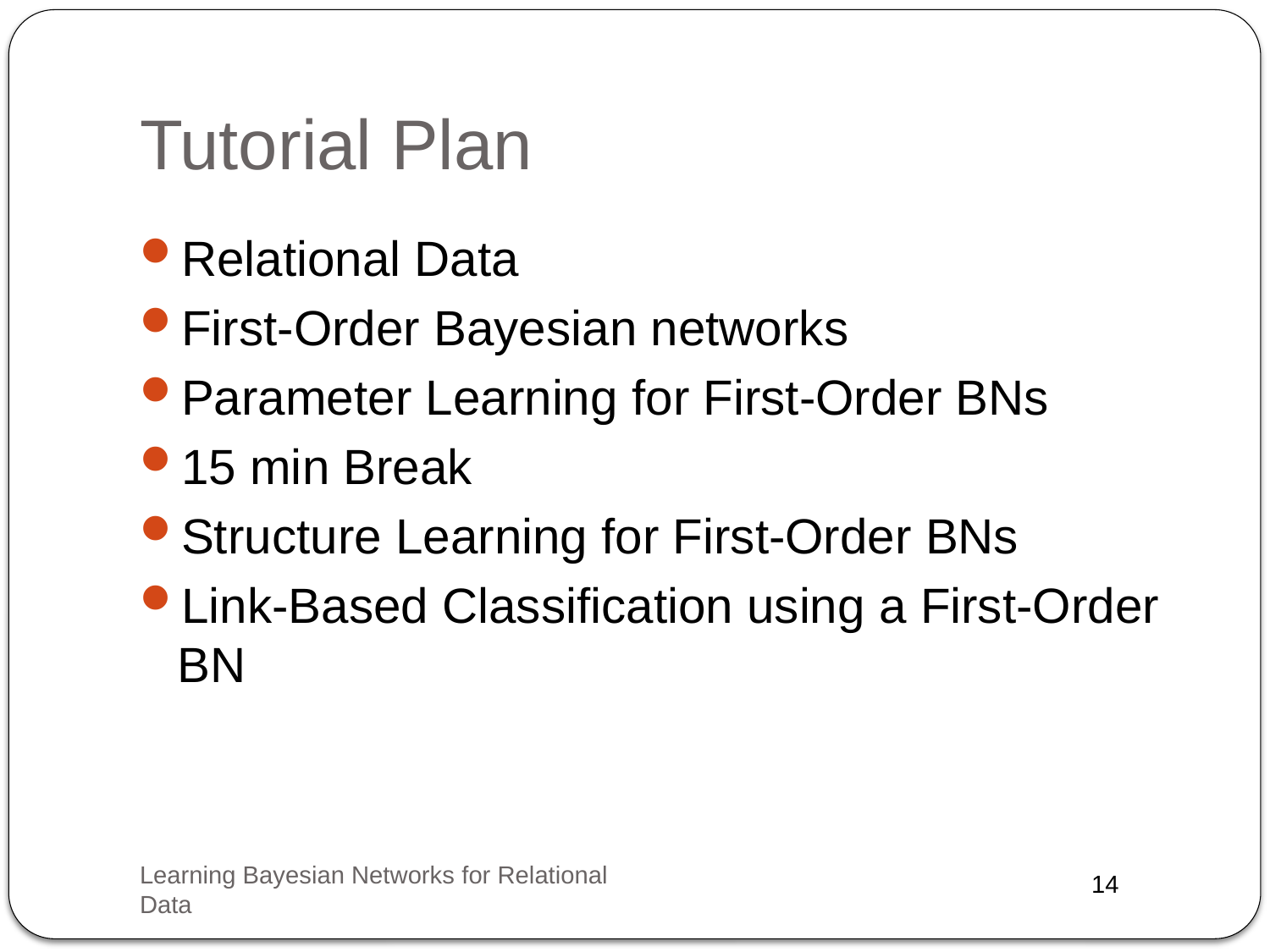

# Tutorial Plan
Relational Data
First-Order Bayesian networks
Parameter Learning for First-Order BNs
15 min Break
Structure Learning for First-Order BNs
Link-Based Classification using a First-Order BN
Learning Bayesian Networks for Relational Data